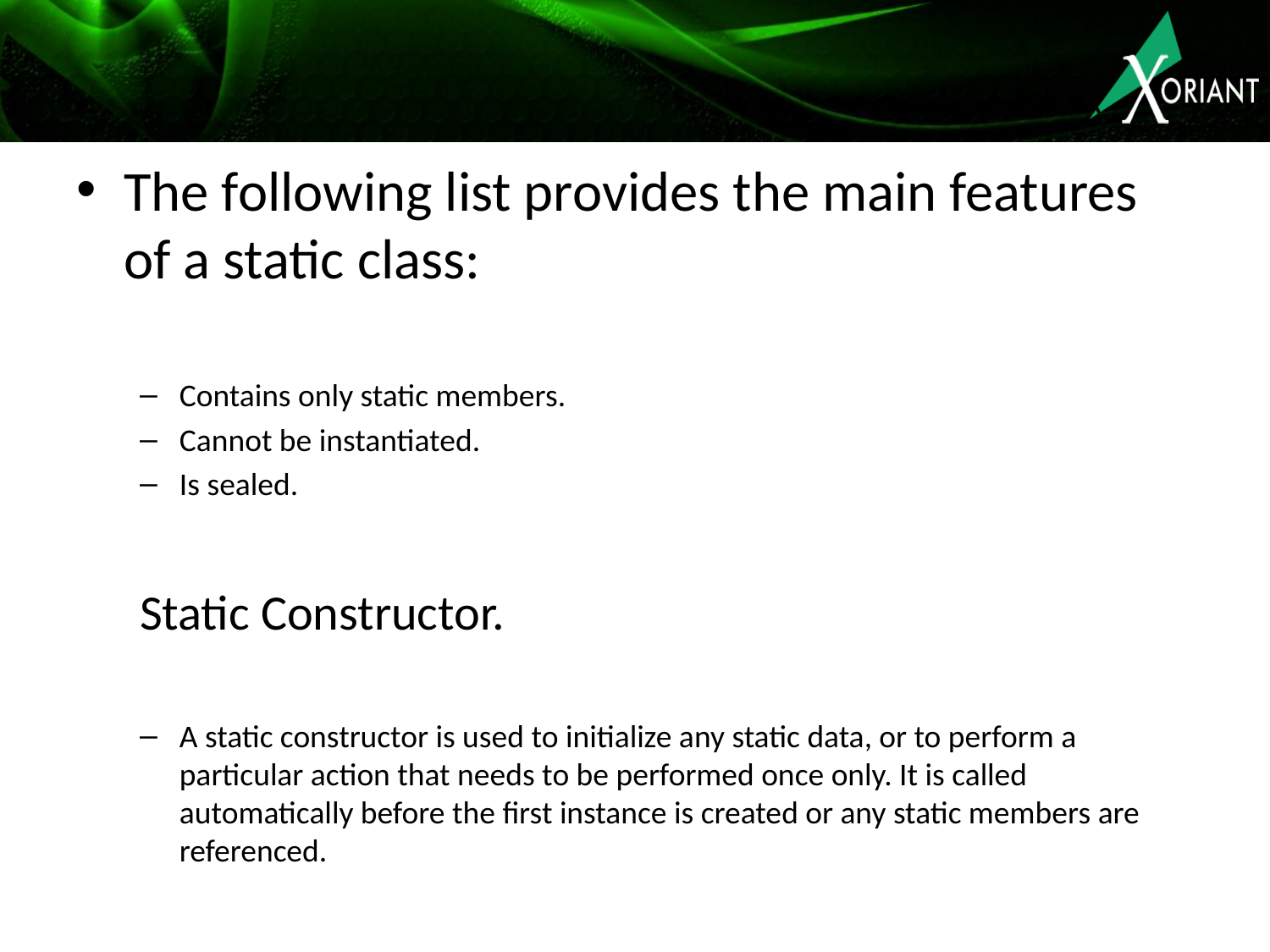

The following list provides the main features of a static class:

Contains only static members.
Cannot be instantiated.
Is sealed.

Static Constructor.

A static constructor is used to initialize any static data, or to perform a particular action that needs to be performed once only. It is called automatically before the first instance is created or any static members are referenced.